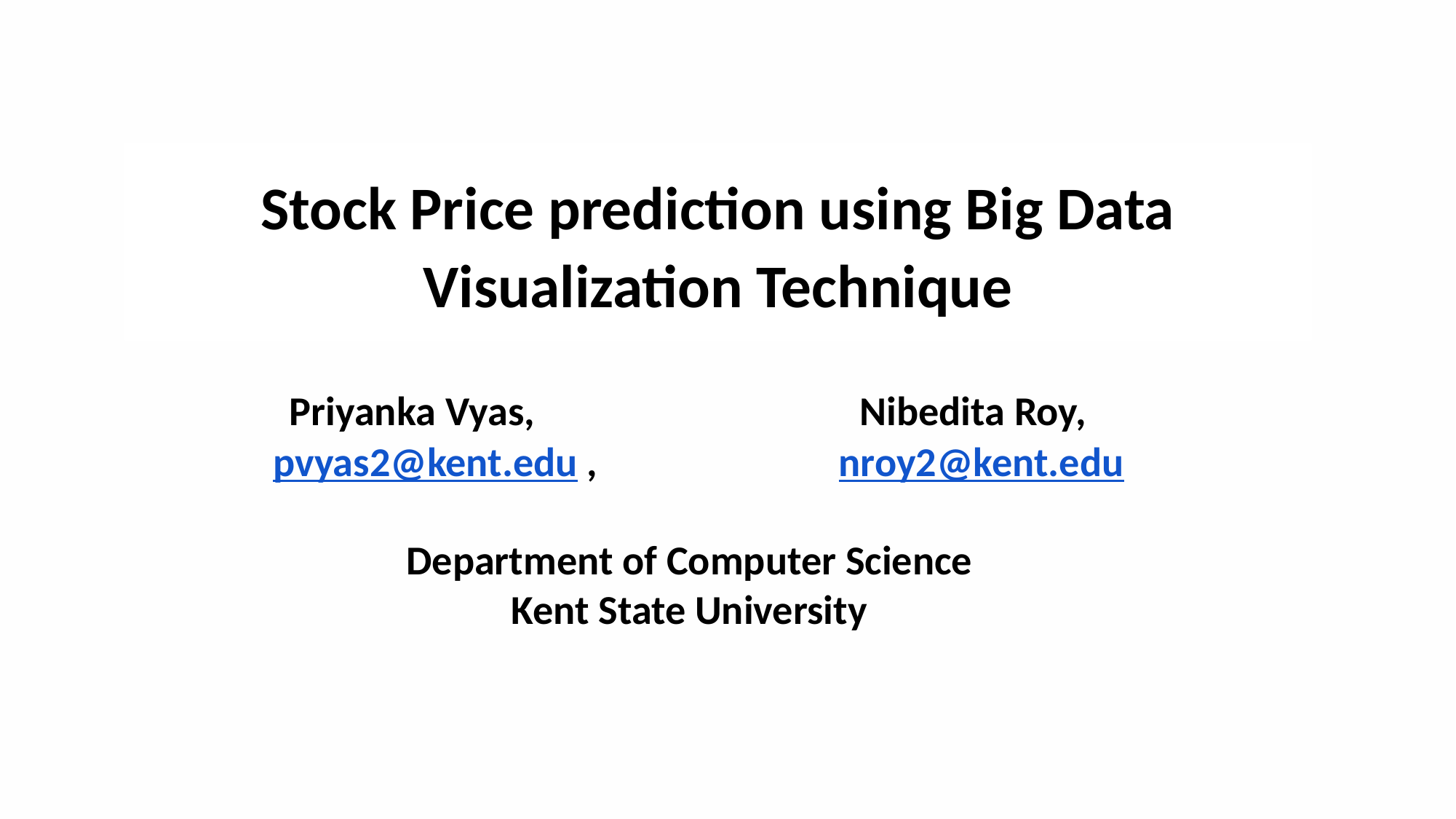

# Stock Price prediction using Big Data Visualization Technique
       Priyanka Vyas,                                   Nibedita Roy,
       pvyas2@kent.edu ,                          nroy2@kent.edu

Department of Computer Science
Kent State University